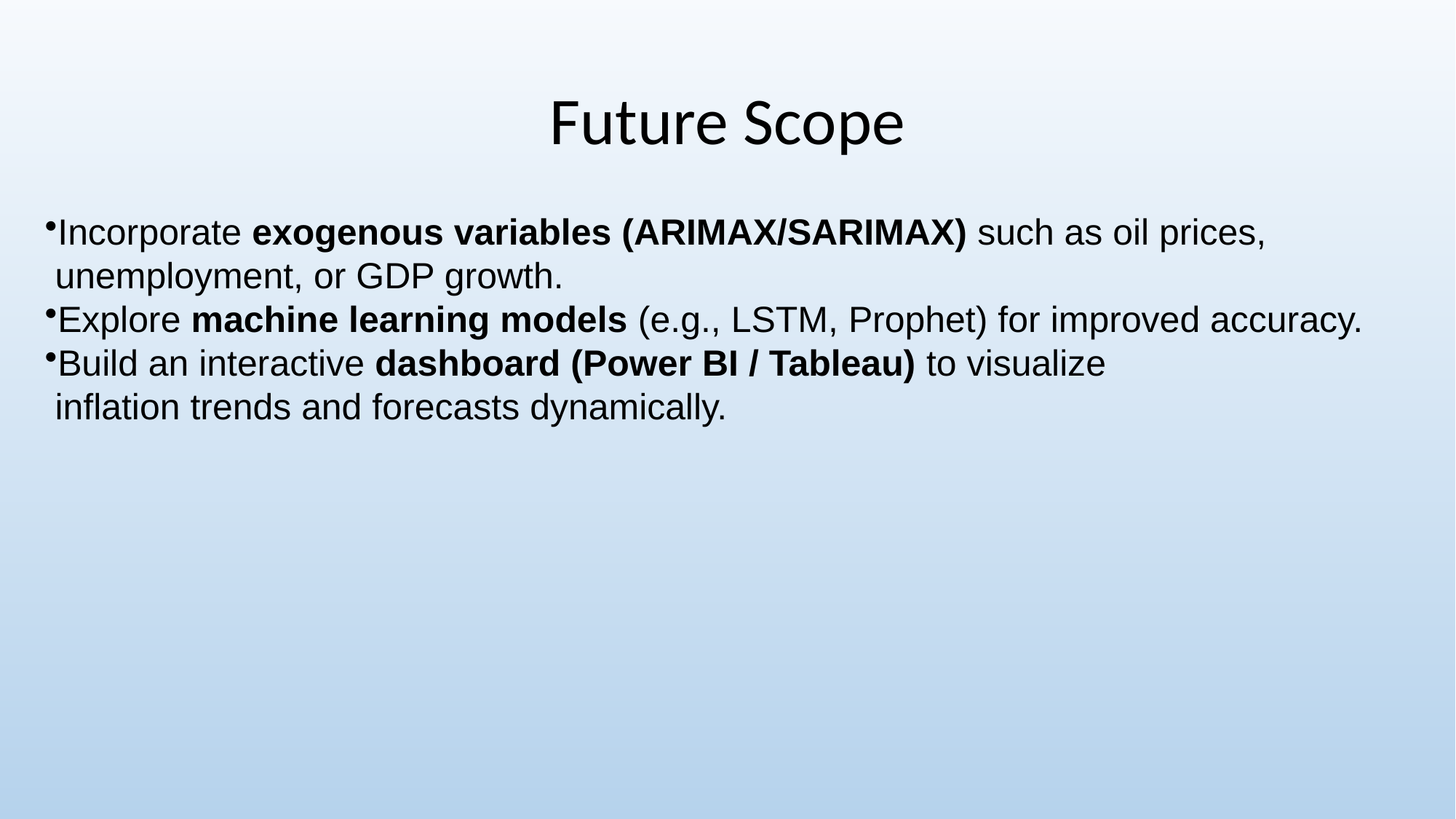

# Future Scope
Incorporate exogenous variables (ARIMAX/SARIMAX) such as oil prices,
 unemployment, or GDP growth.
Explore machine learning models (e.g., LSTM, Prophet) for improved accuracy.
Build an interactive dashboard (Power BI / Tableau) to visualize
 inflation trends and forecasts dynamically.